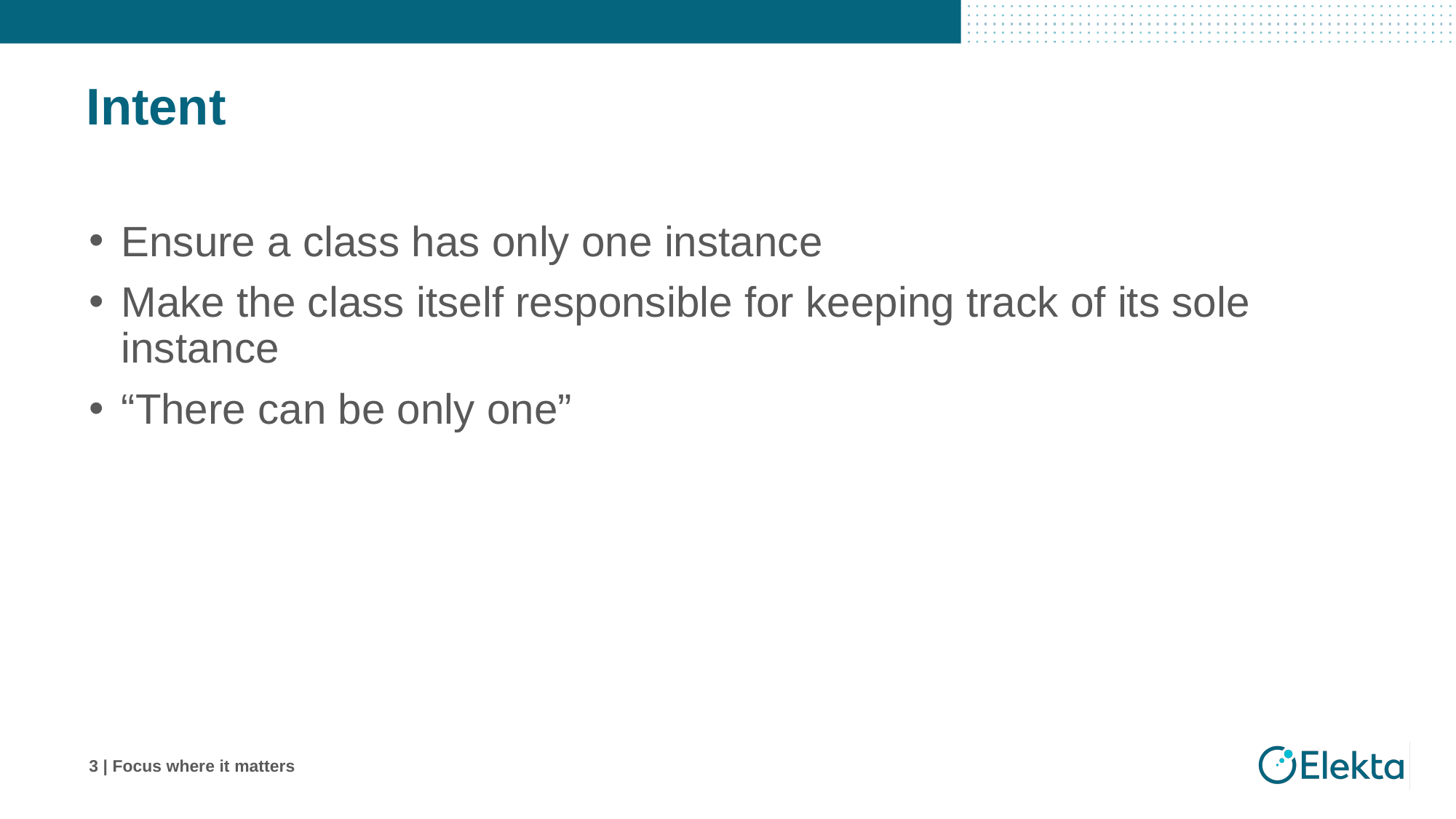

# Intent

Ensure a class has only one instance
Make the class itself responsible for keeping track of its sole instance
“There can be only one”